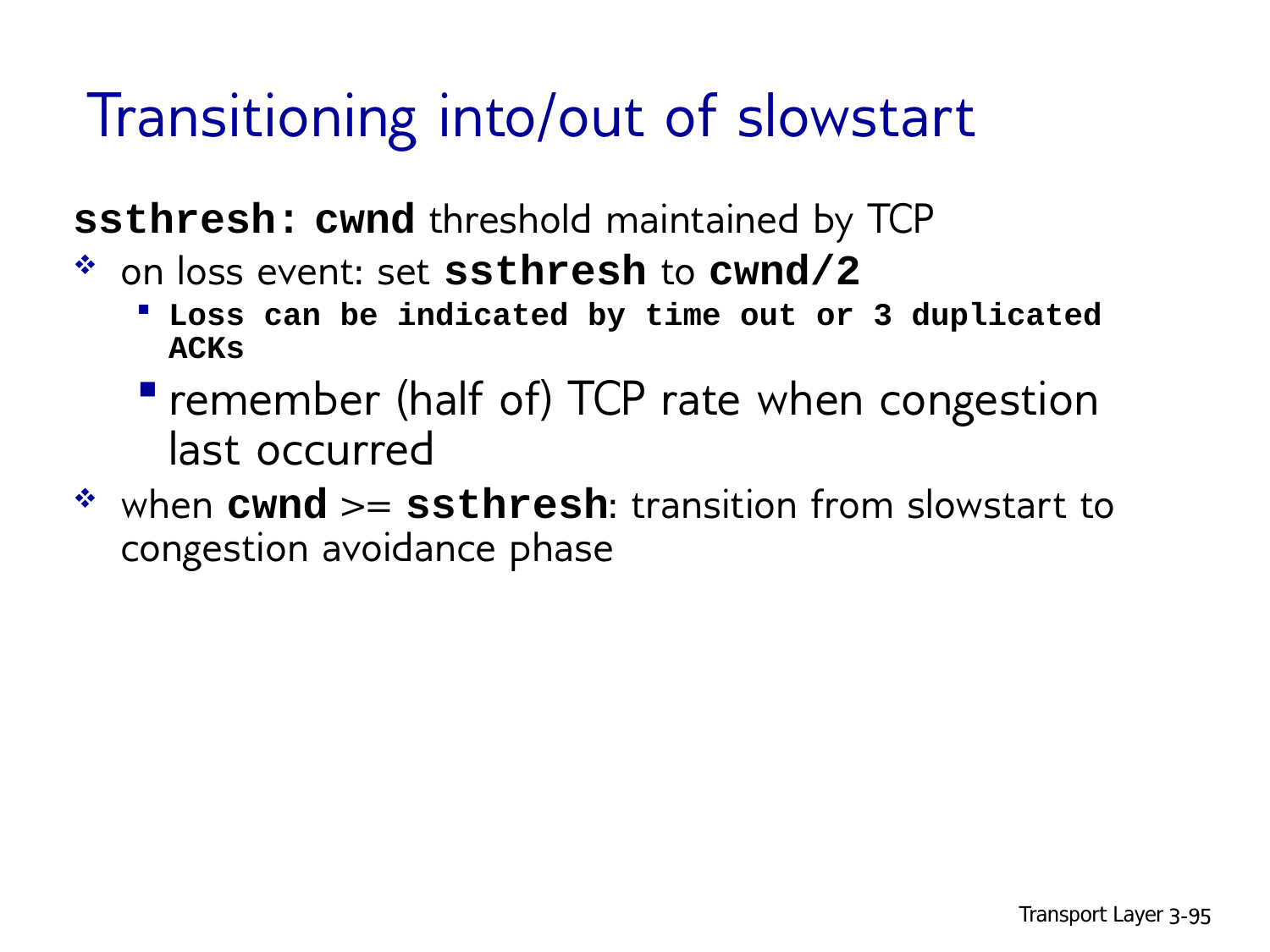

# Transitioning into/out of slowstart
ssthresh: cwnd threshold maintained by TCP
on loss event: set ssthresh to cwnd/2
Loss can be indicated by time out or 3 duplicated ACKs
remember (half of) TCP rate when congestion last occurred
when cwnd >= ssthresh: transition from slowstart to congestion avoidance phase

Transport Layer
3-95